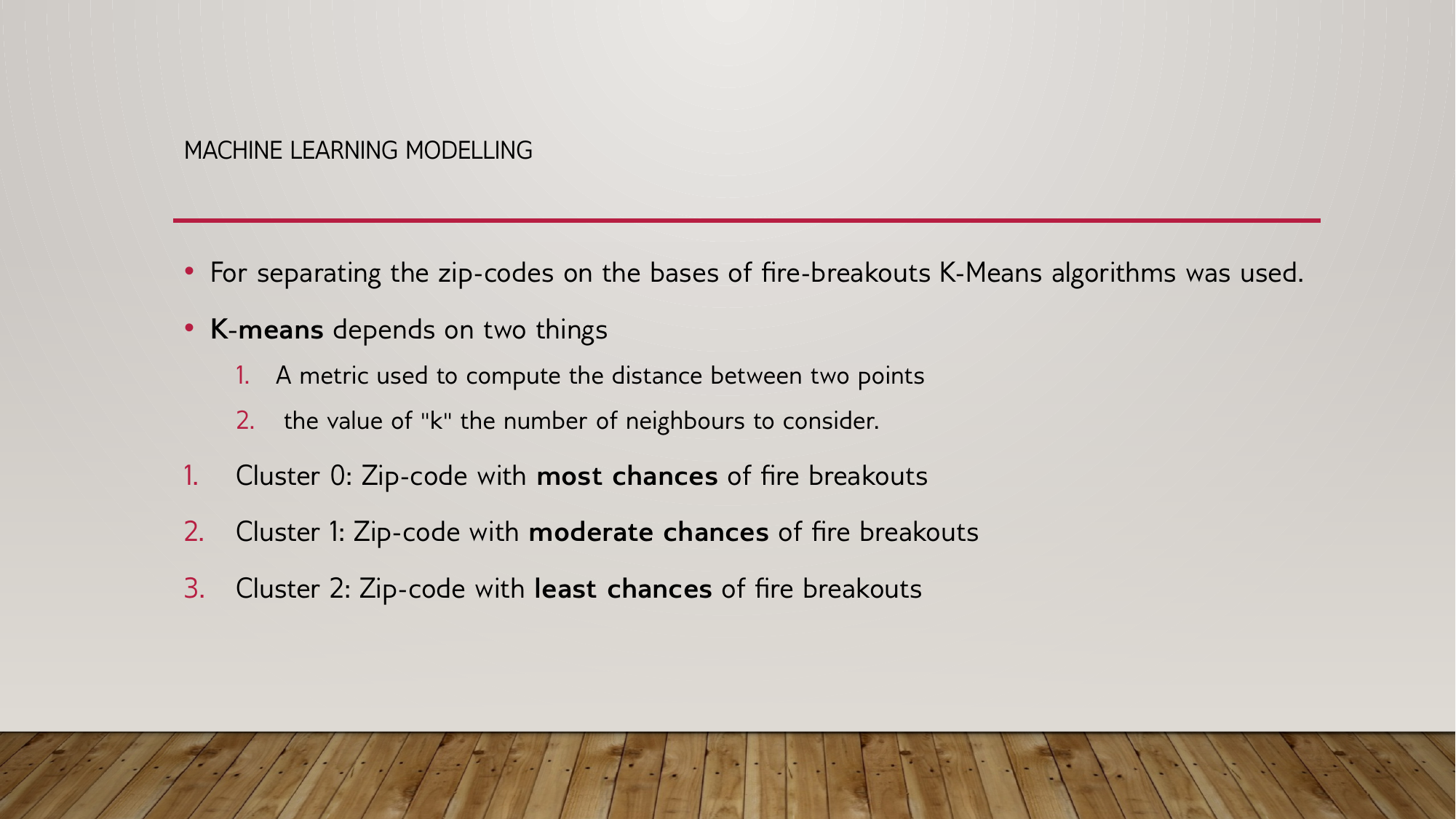

# Machine Learning Modelling
For separating the zip-codes on the bases of fire-breakouts K-Means algorithms was used.
K-means depends on two things
A metric used to compute the distance between two points
 the value of "k" the number of neighbours to consider.
Cluster 0: Zip-code with most chances of fire breakouts
Cluster 1: Zip-code with moderate chances of fire breakouts
Cluster 2: Zip-code with least chances of fire breakouts